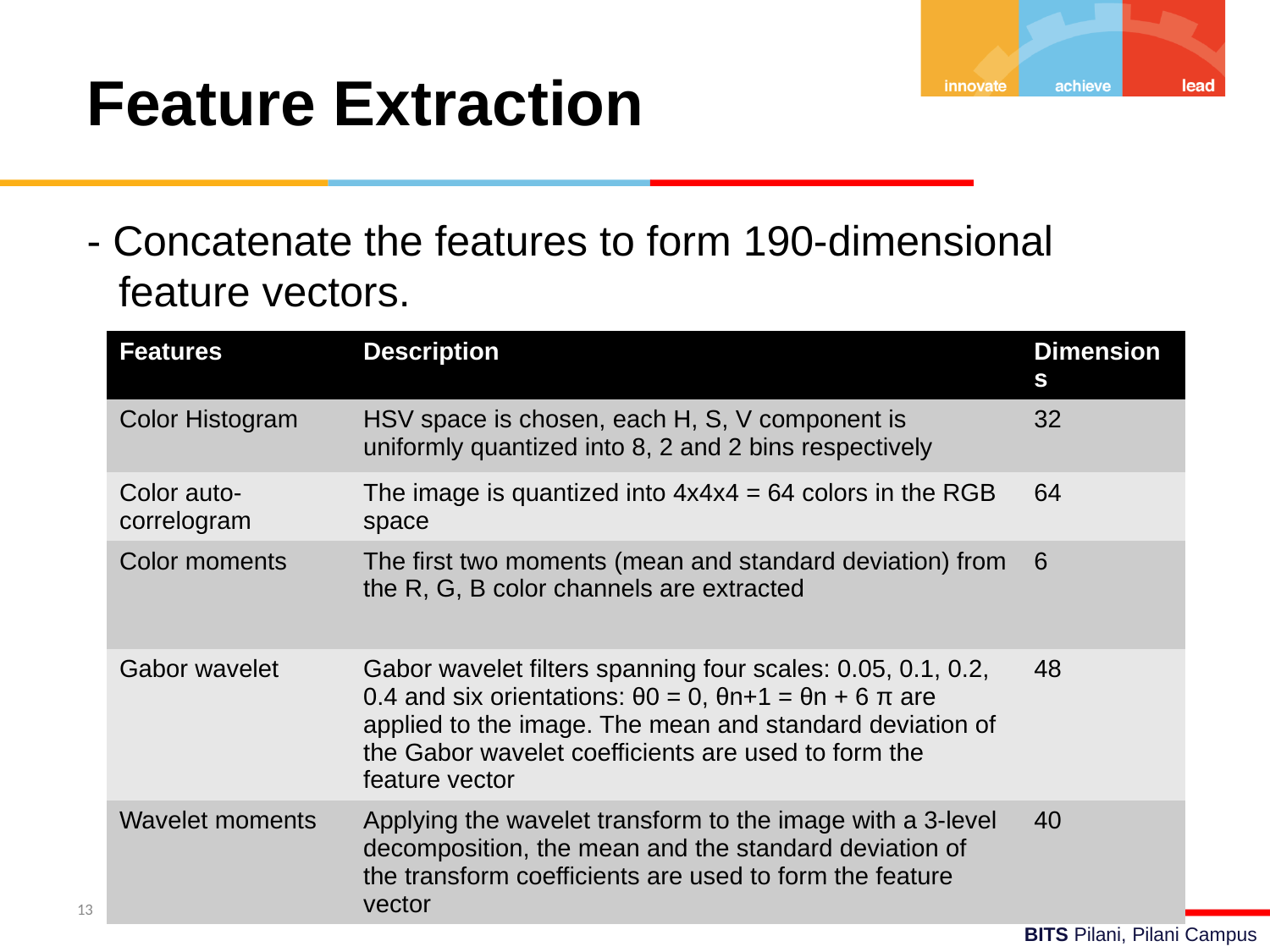

Feature Extraction
- Concatenate the features to form 190-dimensional feature vectors.

| Features | Description | Dimensions |
| --- | --- | --- |
| Color Histogram | HSV space is chosen, each H, S, V component is uniformly quantized into 8, 2 and 2 bins respectively | 32 |
| Color auto-correlogram | The image is quantized into 4x4x4 = 64 colors in the RGB space | 64 |
| Color moments | The first two moments (mean and standard deviation) from the R, G, B color channels are extracted | 6 |
| Gabor wavelet | Gabor wavelet filters spanning four scales: 0.05, 0.1, 0.2, 0.4 and six orientations: θ0 = 0, θn+1 = θn + 6 π are applied to the image. The mean and standard deviation of the Gabor wavelet coefficients are used to form the feature vector | 48 |
| Wavelet moments | Applying the wavelet transform to the image with a 3-level decomposition, the mean and the standard deviation of the transform coefficients are used to form the feature vector | 40 |
13